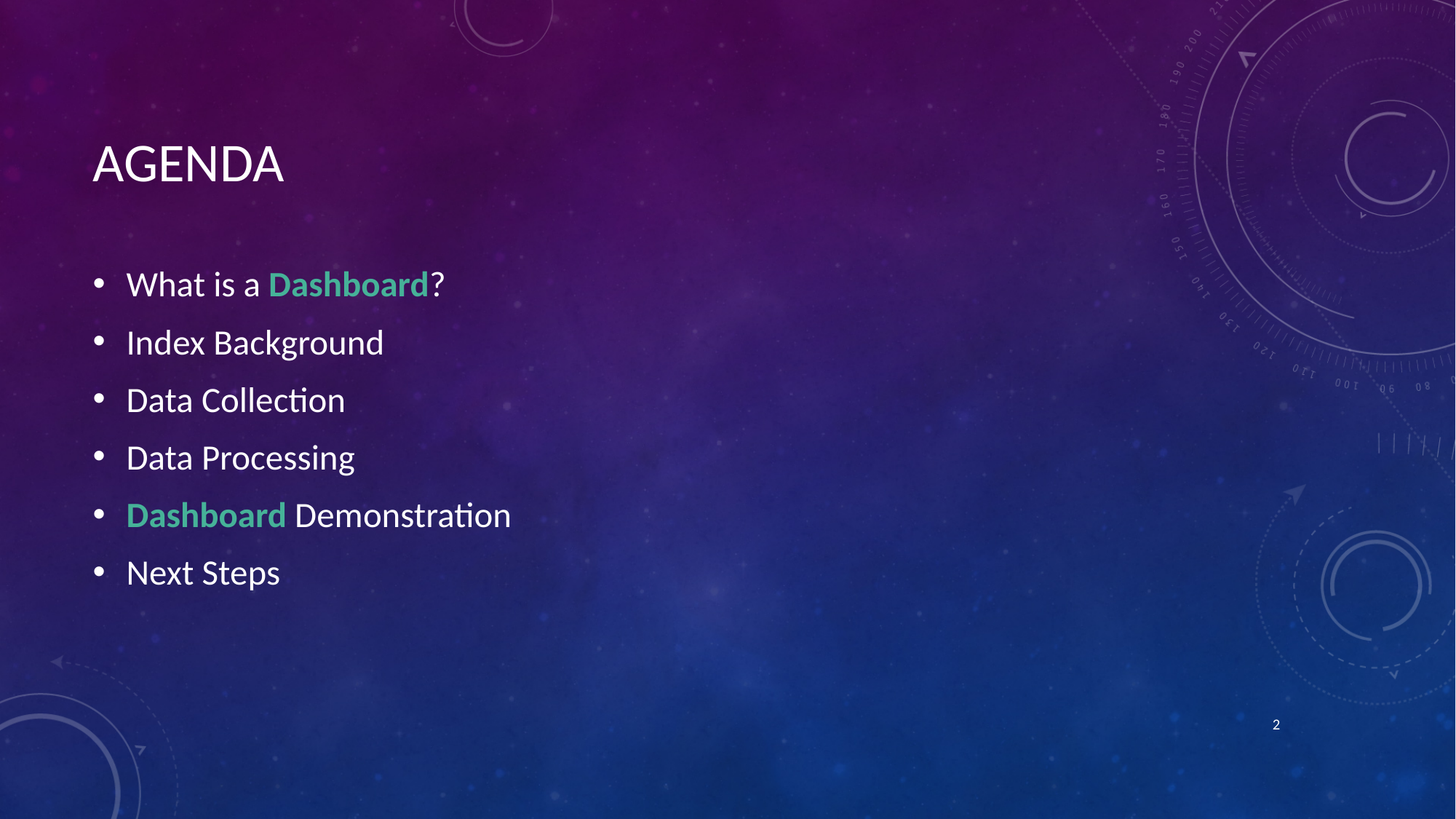

# Agenda
What is a Dashboard?
Index Background
Data Collection
Data Processing
Dashboard Demonstration
Next Steps
2